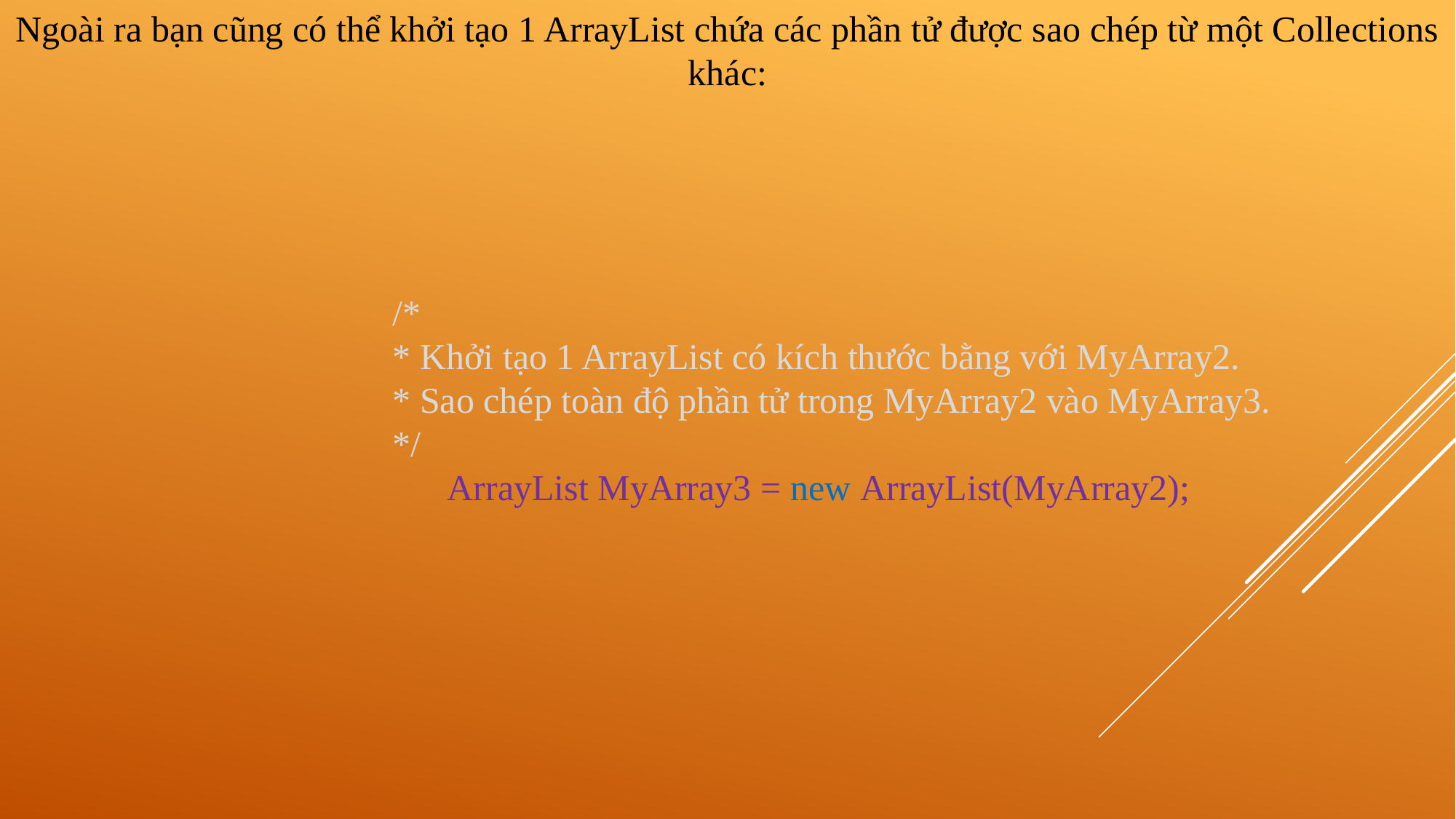

Ngoài ra bạn cũng có thể khởi tạo 1 ArrayList chứa các phần tử được sao chép từ một Collections khác:

/*
* Khởi tạo 1 ArrayList có kích thước bằng với MyArray2.
* Sao chép toàn độ phần tử trong MyArray2 vào MyArray3.
*/
	ArrayList MyArray3 = new ArrayList(MyArray2);